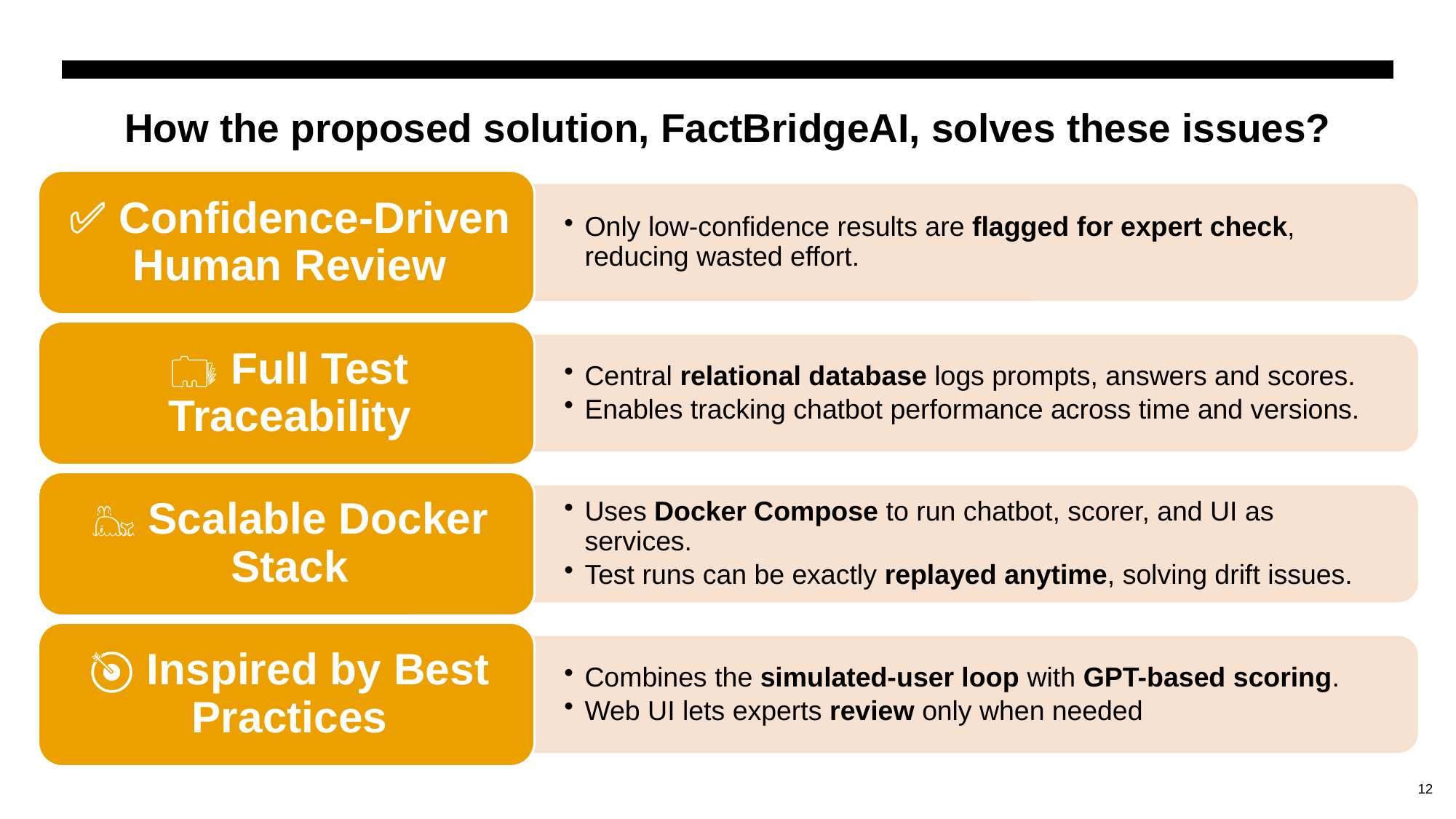

How the proposed solution, FactBridgeAI, solves these issues?
Only low-confidence results are flagged for expert check, reducing wasted effort.
✅ Confidence-Driven Human Review
Central relational database logs prompts, answers and scores.
Enables tracking chatbot performance across time and versions.
🗂️ Full Test Traceability
Uses Docker Compose to run chatbot, scorer, and UI as services.
Test runs can be exactly replayed anytime, solving drift issues.
🐳 Scalable Docker Stack
Combines the simulated-user loop with GPT-based scoring.
Web UI lets experts review only when needed
🎯 Inspired by Best Practices
12